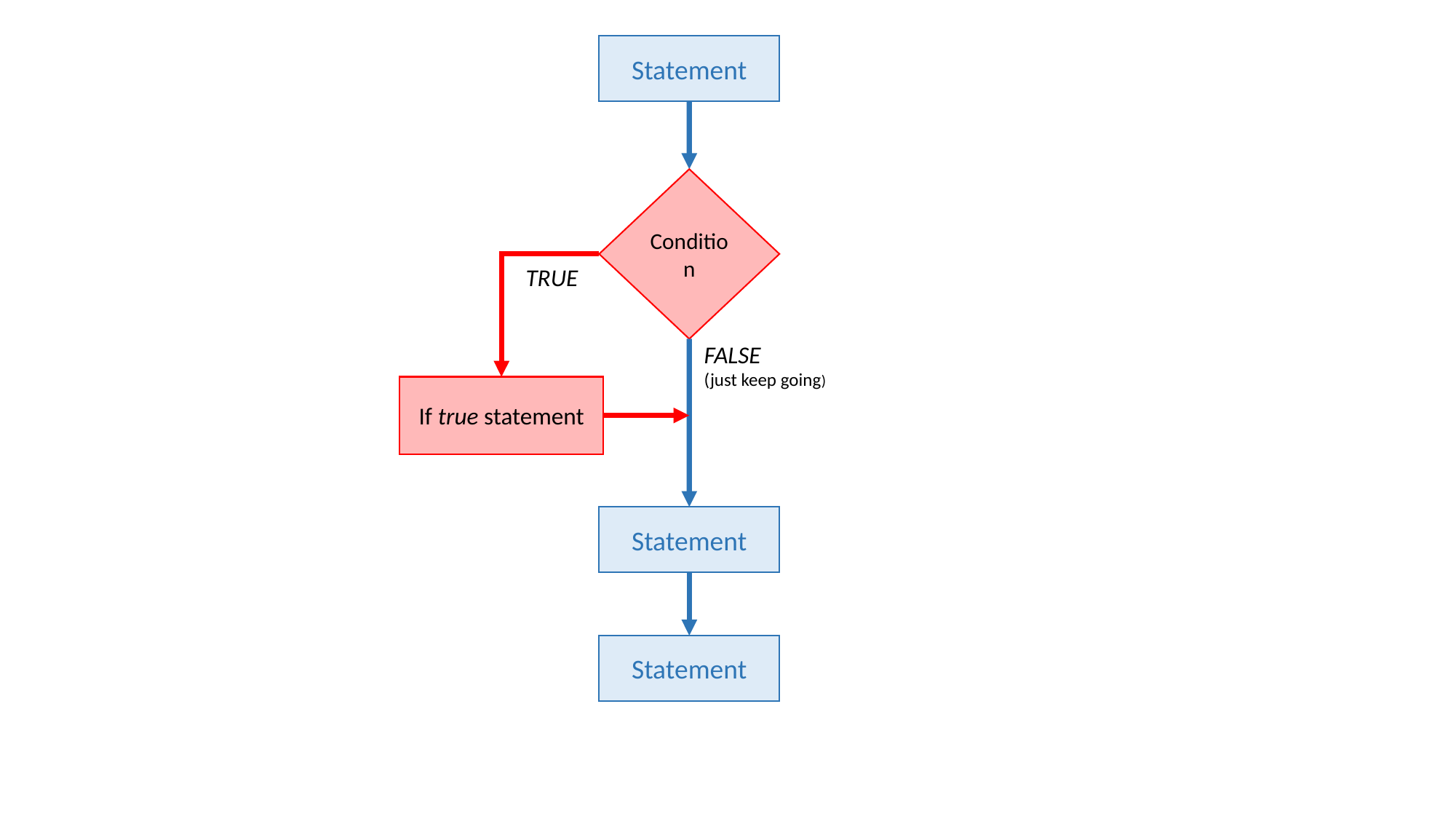

Statement
Condition
TRUE
FALSE
(just keep going)
If true statement
Statement
Statement